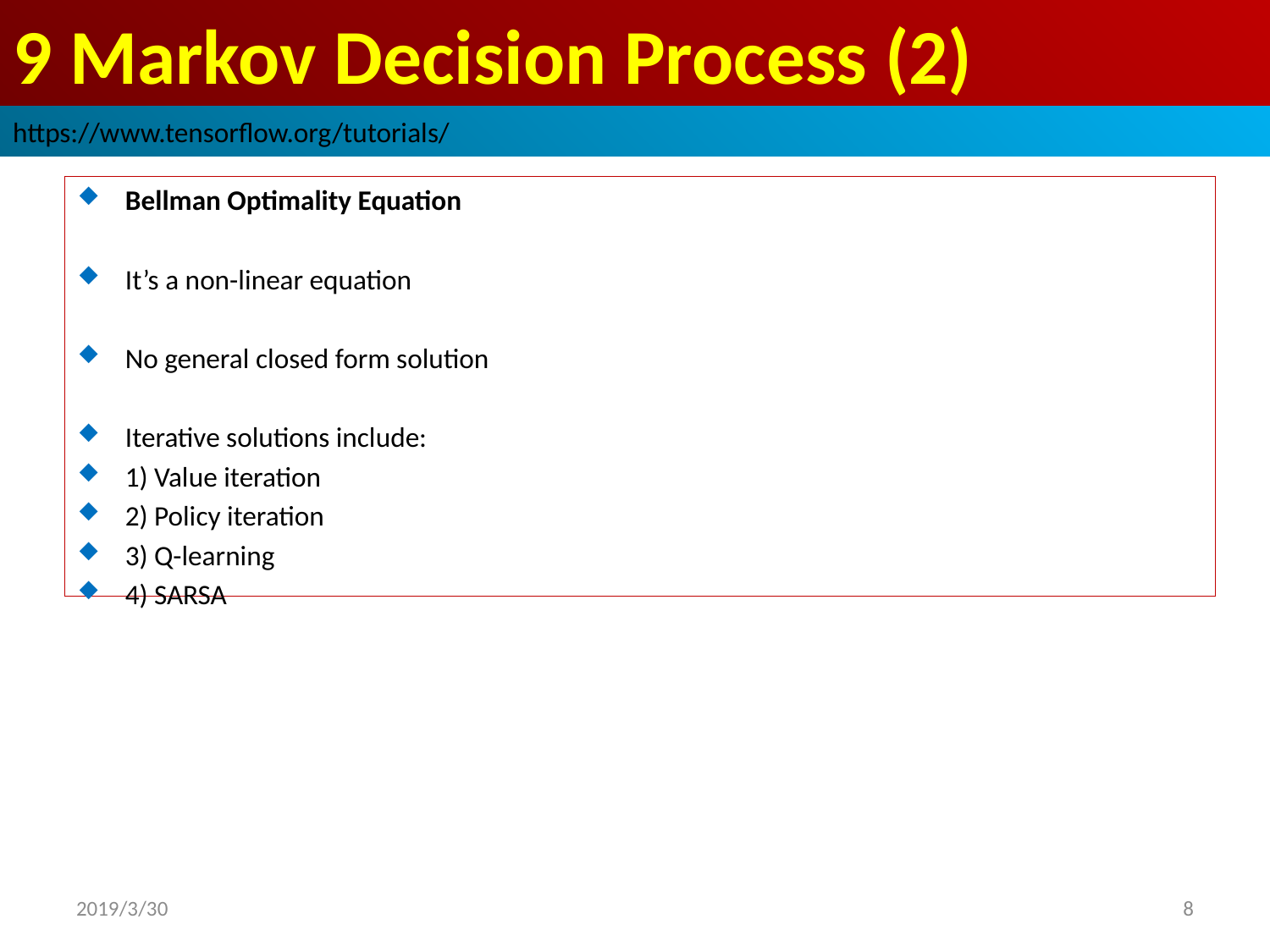

# 9 Markov Decision Process (2)
https://www.tensorflow.org/tutorials/
Bellman Optimality Equation

It’s a non-linear equation

No general closed form solution

Iterative solutions include:
1) Value iteration
2) Policy iteration
3) Q-learning
4) SARSA

2019/3/30
8